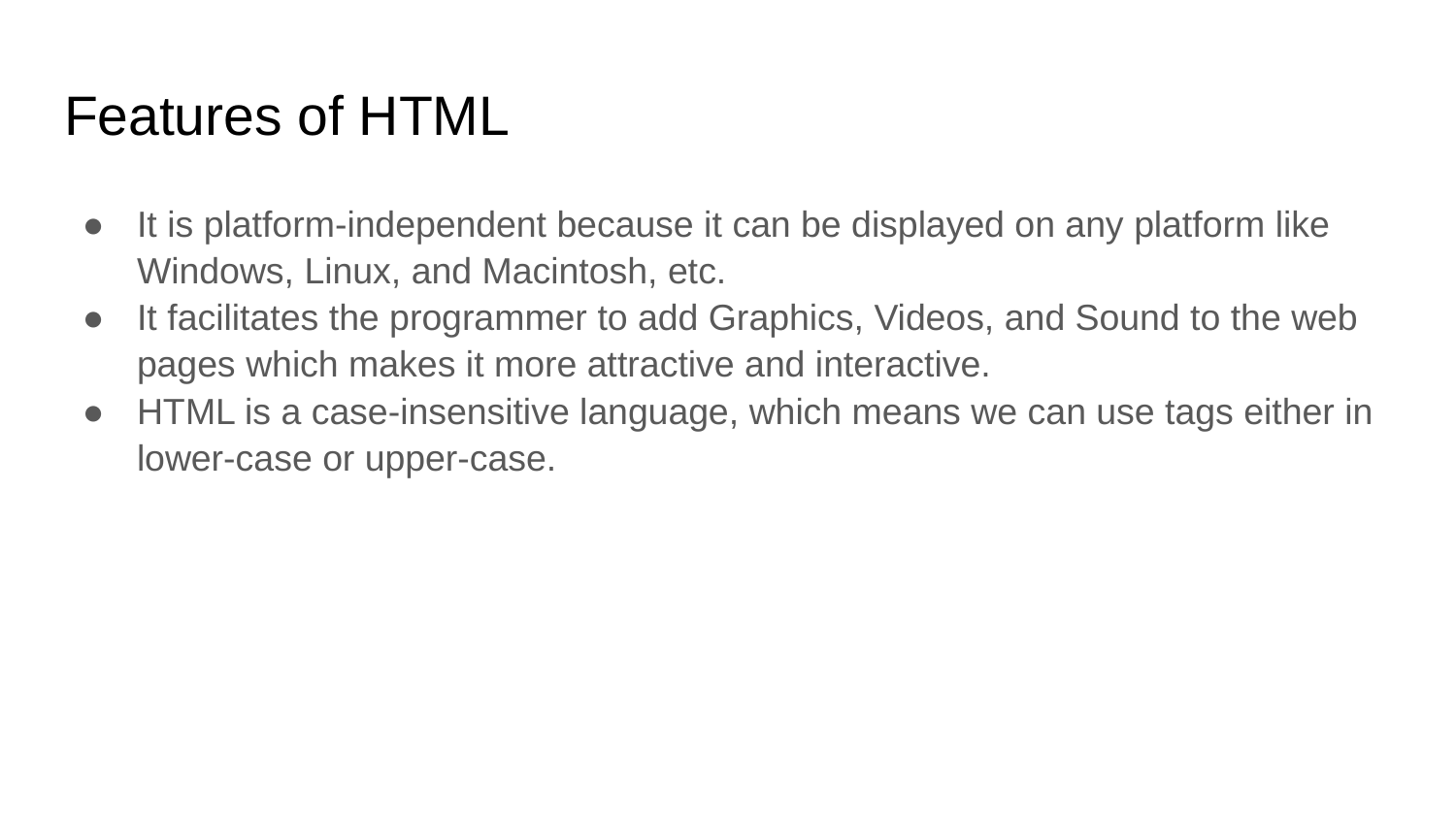

# Features of HTML

It is platform-independent because it can be displayed on any platform like Windows, Linux, and Macintosh, etc.
It facilitates the programmer to add Graphics, Videos, and Sound to the web pages which makes it more attractive and interactive.
HTML is a case-insensitive language, which means we can use tags either in lower-case or upper-case.